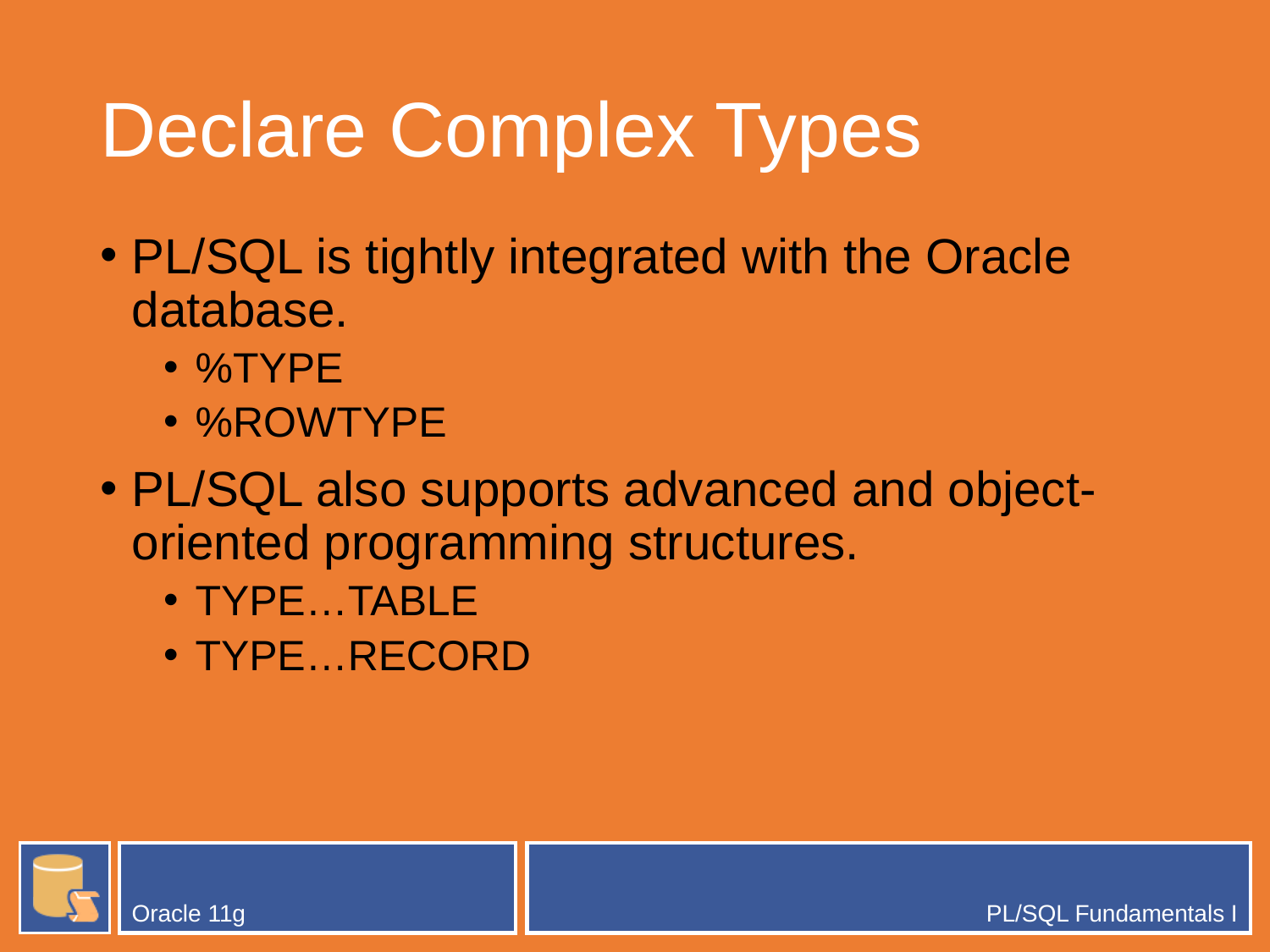

# Declare Complex Types
PL/SQL is tightly integrated with the Oracle database.
%TYPE
%ROWTYPE
PL/SQL also supports advanced and object-oriented programming structures.
TYPE…TABLE
TYPE…RECORD